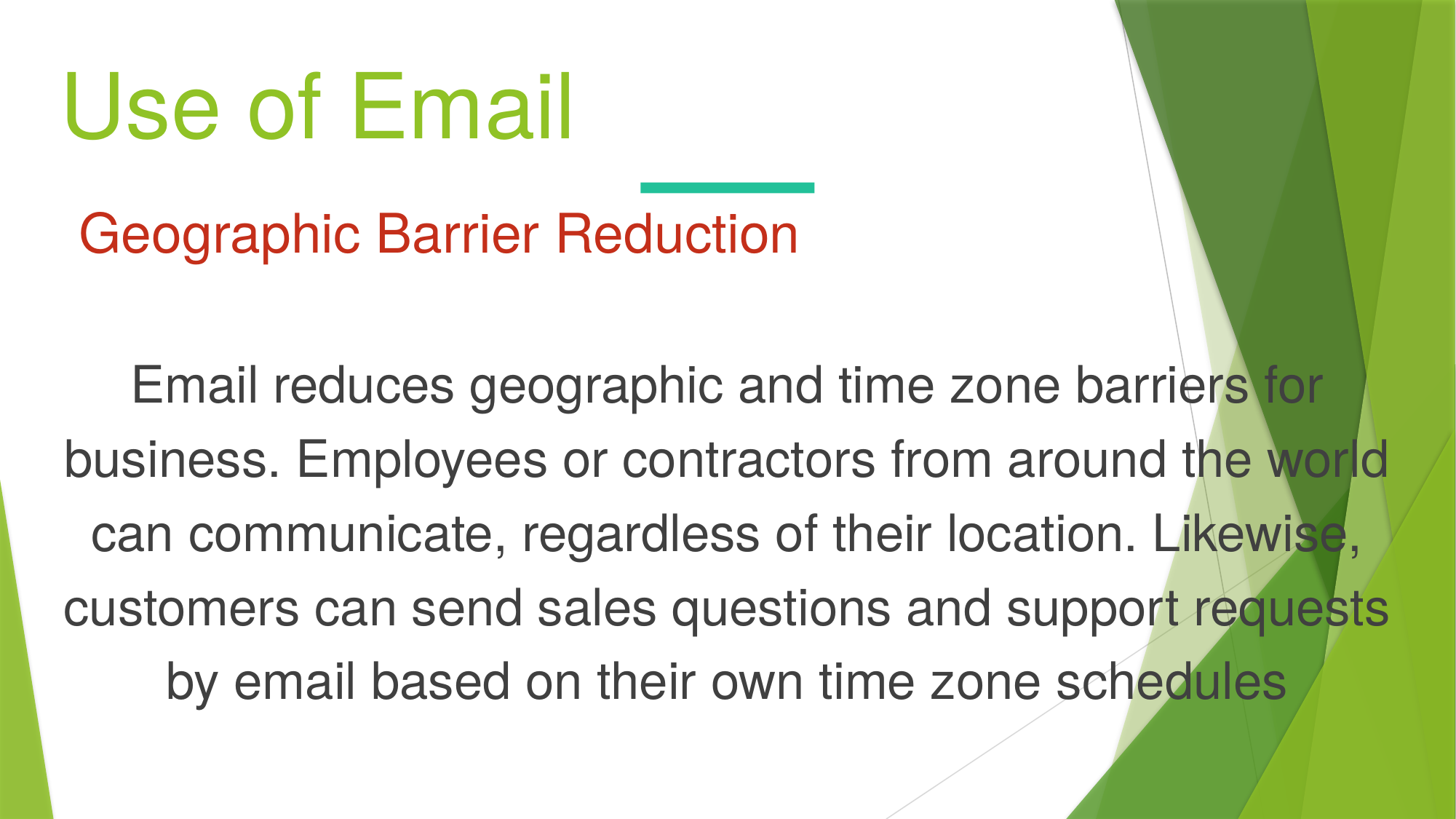

Use of Email

Geographic Barrier Reduction
Email reduces geographic and time zone barriers for business. Employees or contractors from around the world can communicate, regardless of their location. Likewise, customers can send sales questions and support requests by email based on their own time zone schedules